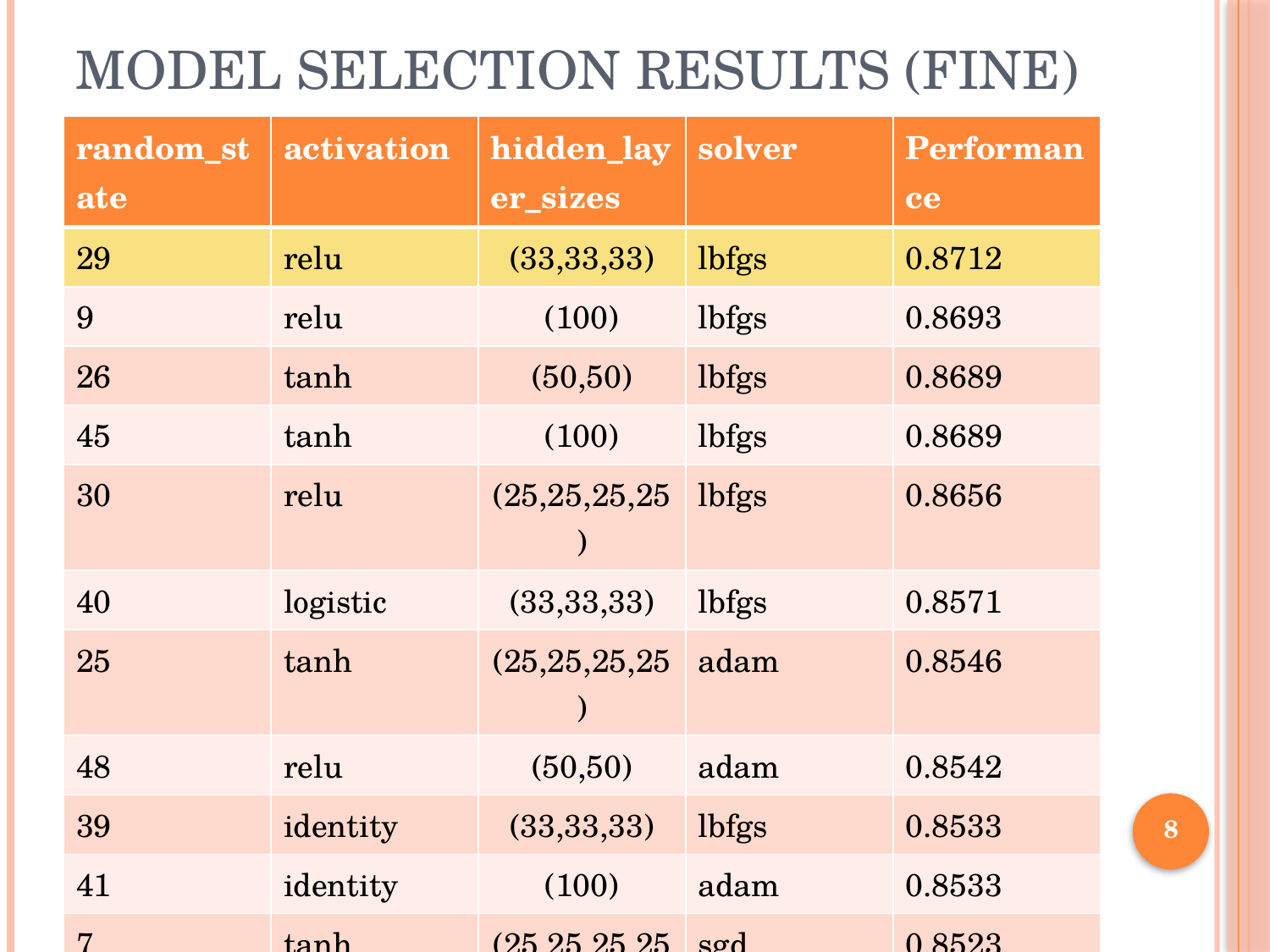

# Model Selection Results (Fine)
| random\_state | activation | hidden\_layer\_sizes | solver | Performance |
| --- | --- | --- | --- | --- |
| 29 | relu | (33,33,33) | lbfgs | 0.8712 |
| 9 | relu | (100) | lbfgs | 0.8693 |
| 26 | tanh | (50,50) | lbfgs | 0.8689 |
| 45 | tanh | (100) | lbfgs | 0.8689 |
| 30 | relu | (25,25,25,25) | lbfgs | 0.8656 |
| 40 | logistic | (33,33,33) | lbfgs | 0.8571 |
| 25 | tanh | (25,25,25,25) | adam | 0.8546 |
| 48 | relu | (50,50) | adam | 0.8542 |
| 39 | identity | (33,33,33) | lbfgs | 0.8533 |
| 41 | identity | (100) | adam | 0.8533 |
| 7 | tanh | (25,25,25,25) | sgd | 0.8523 |
8